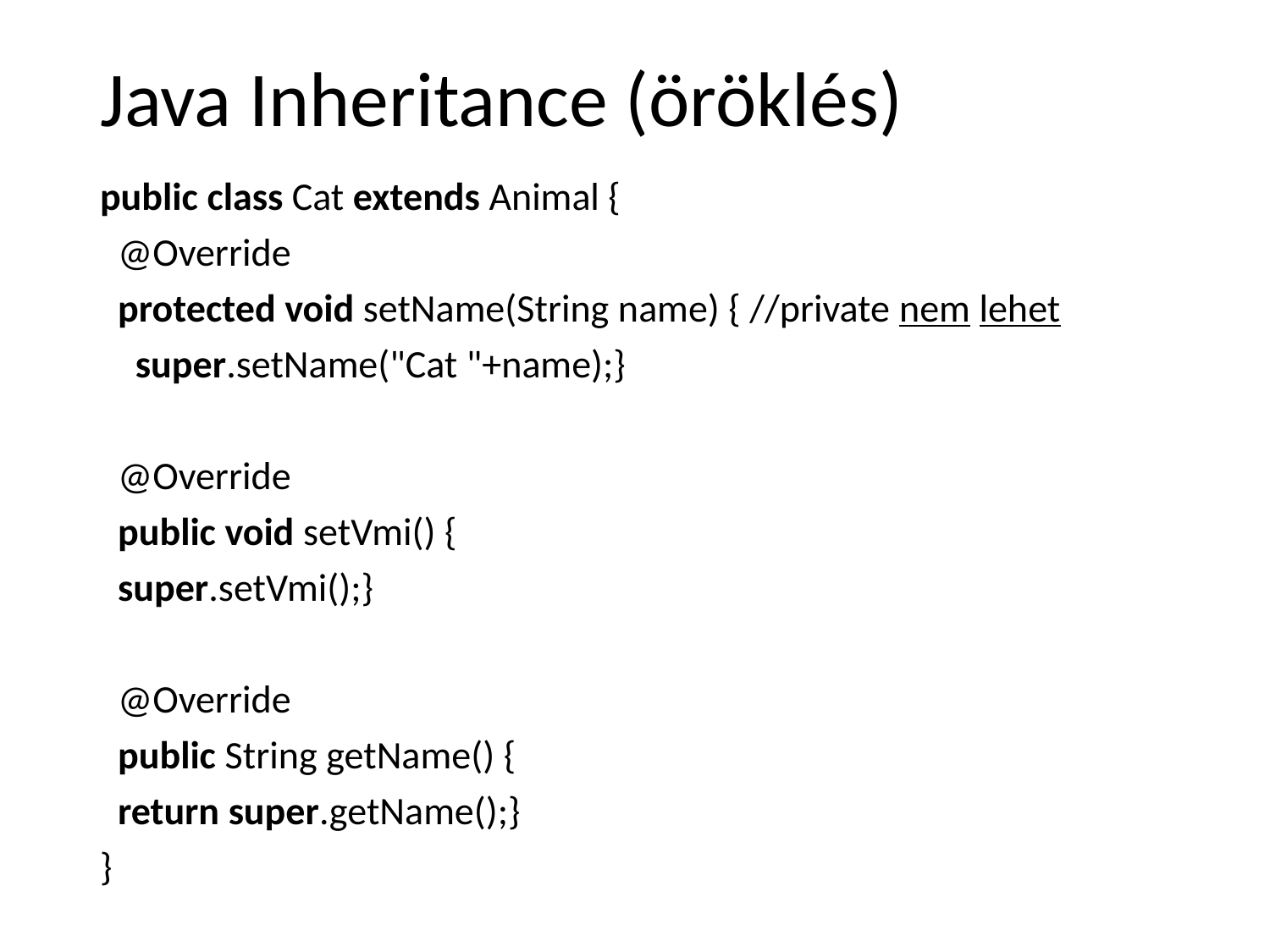

# Java Inheritance (öröklés)
public class Cat extends Animal {
  @Override
  protected void setName(String name) { //private nem lehet
    super.setName("Cat "+name);}

  @Override
  public void setVmi() {
  super.setVmi();}

  @Override
  public String getName() {
  return super.getName();}
}